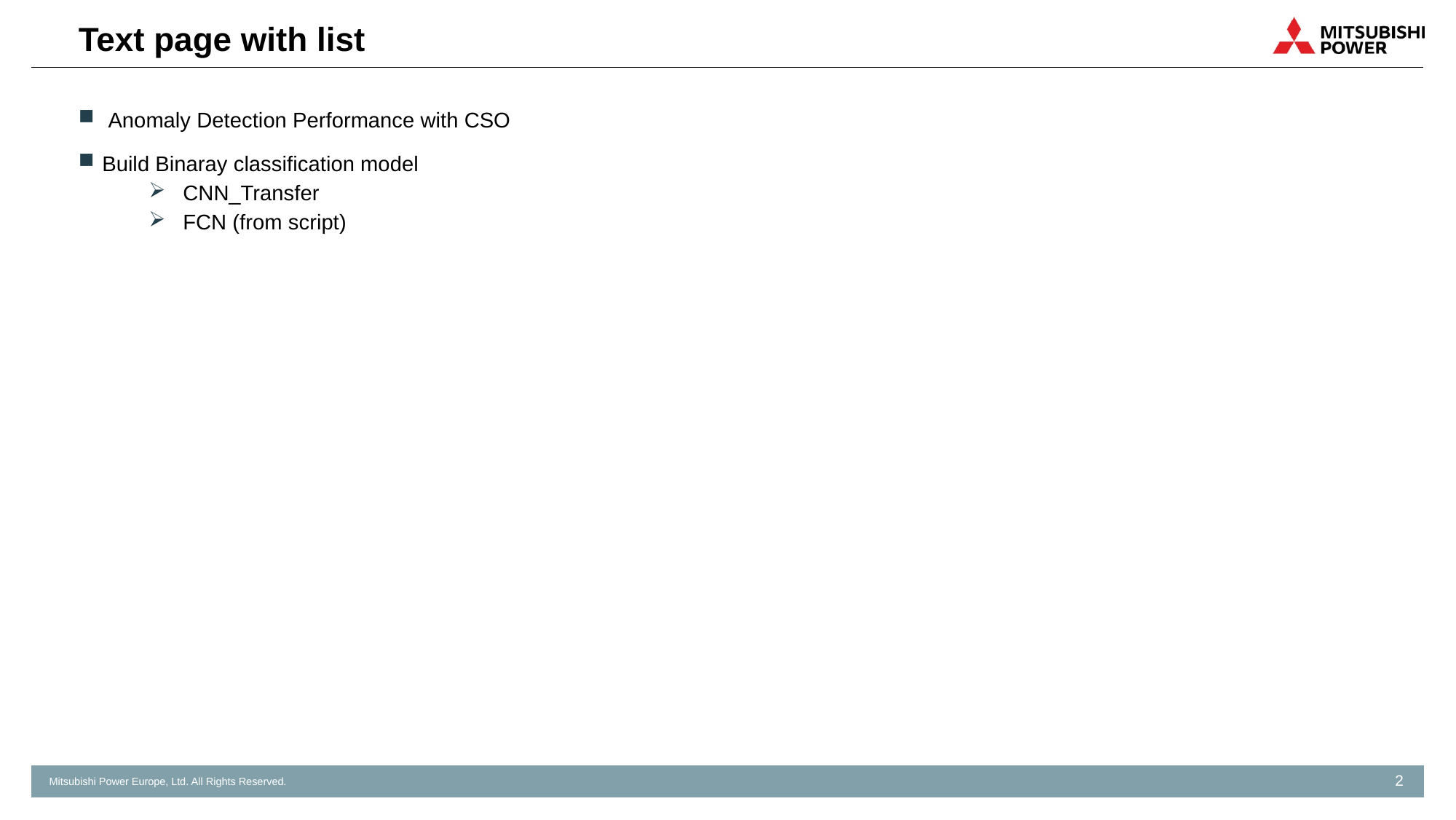

# Text page with list
 Anomaly Detection Performance with CSO
Build Binaray classification model
CNN_Transfer
FCN (from script)